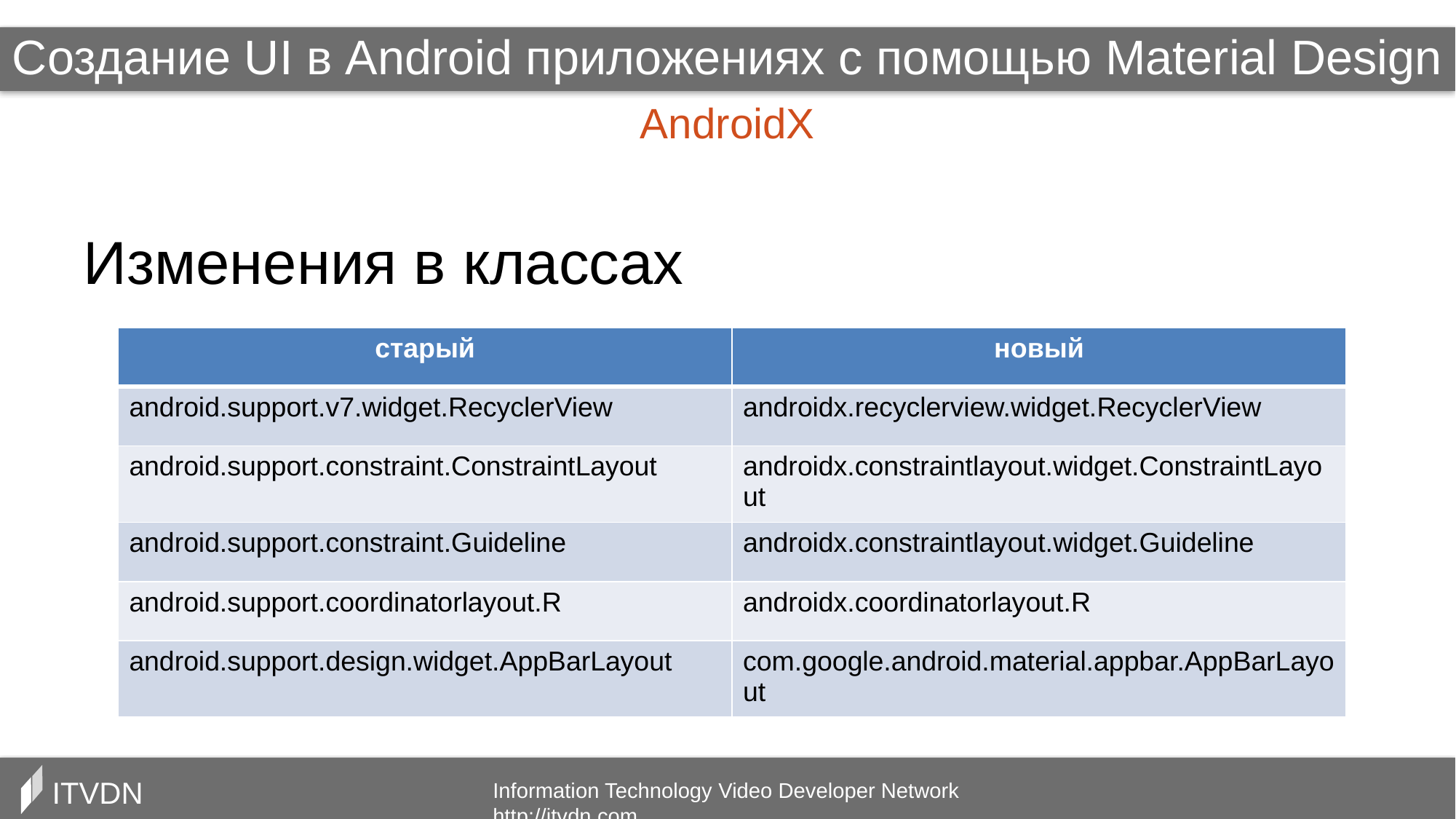

Создание UI в Android приложениях с помощью Material Design

AndroidX

Изменения в классах

| старый | новый |
| --- | --- |
| android.support.v7.widget.RecyclerView | androidx.recyclerview.widget.RecyclerView |
| android.support.constraint.ConstraintLayout | androidx.constraintlayout.widget.ConstraintLayout |
| android.support.constraint.Guideline | androidx.constraintlayout.widget.Guideline |
| android.support.coordinatorlayout.R | androidx.coordinatorlayout.R |
| android.support.design.widget.AppBarLayout | com.google.android.material.appbar.AppBarLayout |

ITVDN
Information Technology Video Developer Network                                                       http://itvdn.com